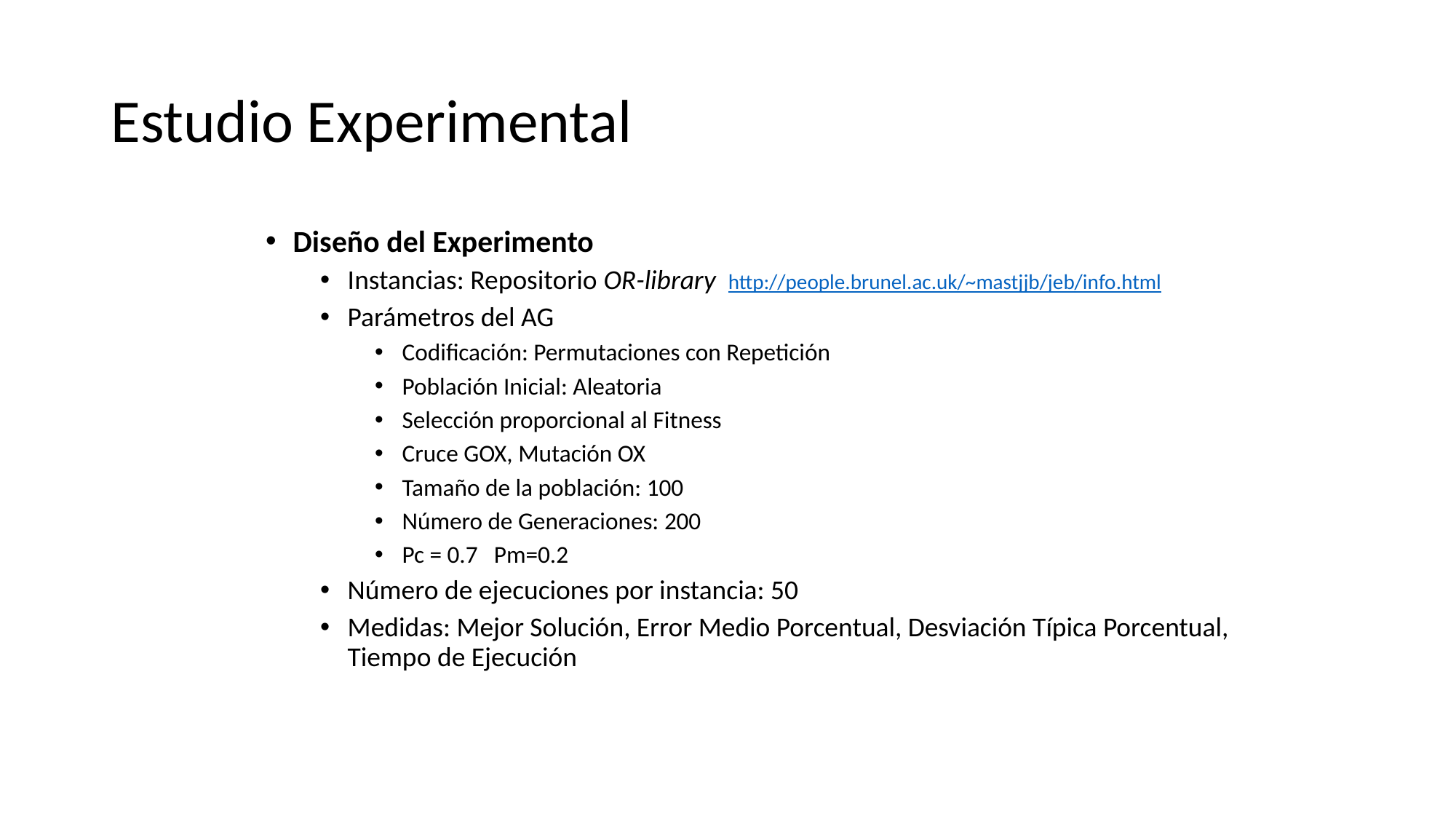

# Estudio Experimental
Diseño del Experimento
Instancias: Repositorio OR-library  http://people.brunel.ac.uk/~mastjjb/jeb/info.html
Parámetros del AG
Codificación: Permutaciones con Repetición
Población Inicial: Aleatoria
Selección proporcional al Fitness
Cruce GOX, Mutación OX
Tamaño de la población: 100
Número de Generaciones: 200
Pc = 0.7   Pm=0.2
Número de ejecuciones por instancia: 50
Medidas: Mejor Solución, Error Medio Porcentual, Desviación Típica Porcentual, Tiempo de Ejecución